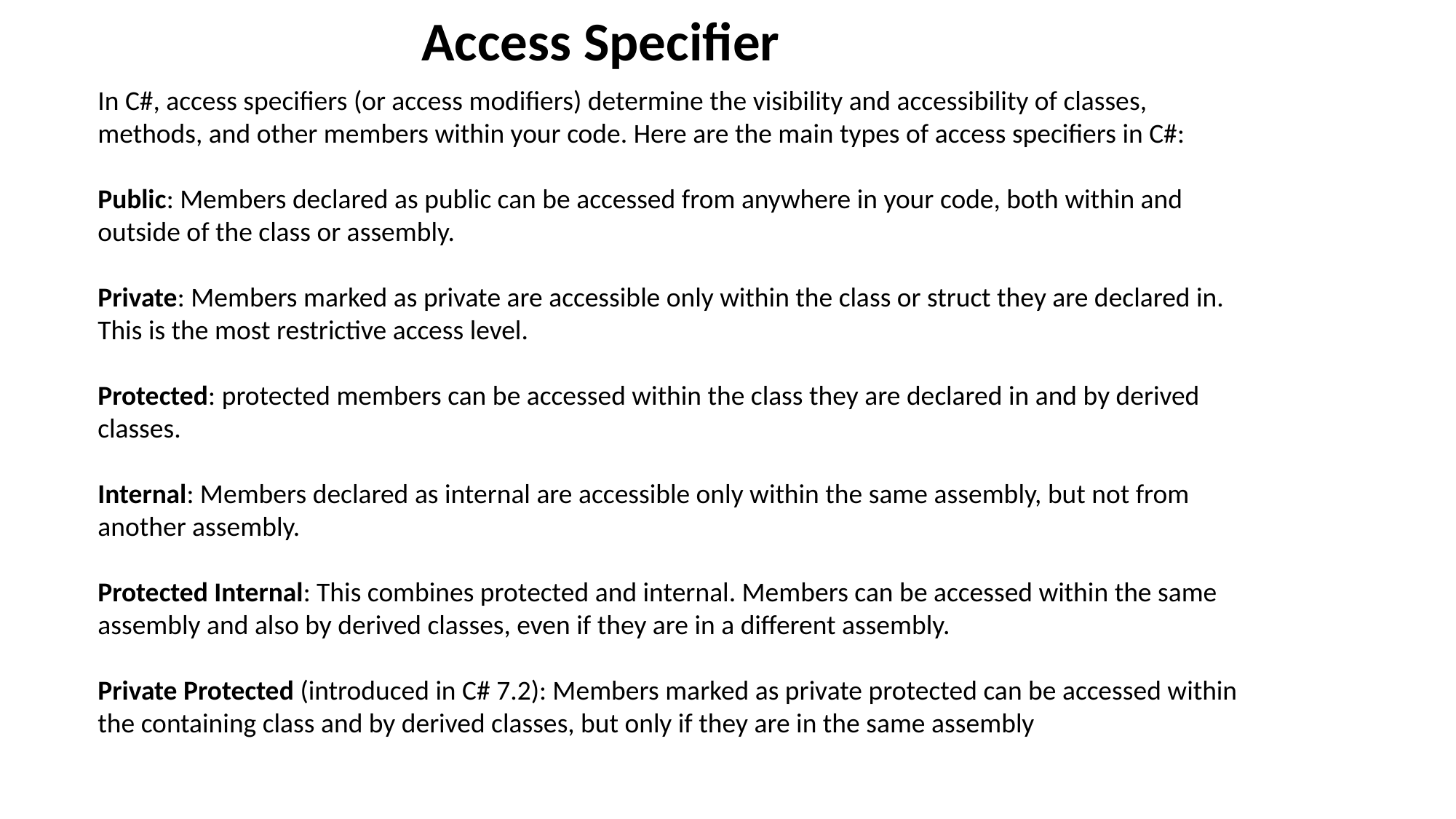

Access Specifier
In C#, access specifiers (or access modifiers) determine the visibility and accessibility of classes, methods, and other members within your code. Here are the main types of access specifiers in C#:

Public: Members declared as public can be accessed from anywhere in your code, both within and outside of the class or assembly.

Private: Members marked as private are accessible only within the class or struct they are declared in. This is the most restrictive access level.

Protected: protected members can be accessed within the class they are declared in and by derived classes.

Internal: Members declared as internal are accessible only within the same assembly, but not from another assembly.

Protected Internal: This combines protected and internal. Members can be accessed within the same assembly and also by derived classes, even if they are in a different assembly.

Private Protected (introduced in C# 7.2): Members marked as private protected can be accessed within the containing class and by derived classes, but only if they are in the same assembly